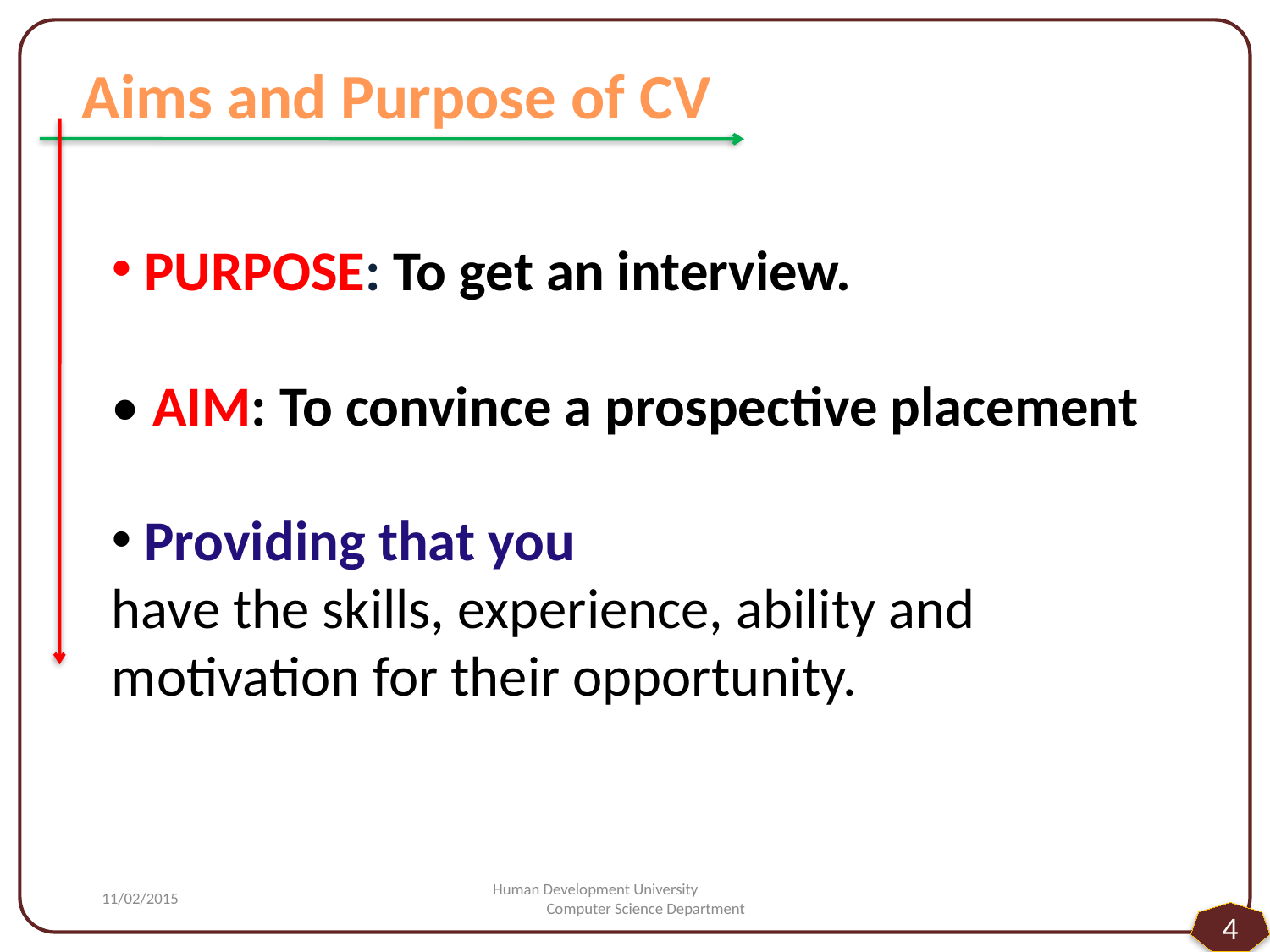

Aims and Purpose of CV

 PURPOSE: To get an interview.

• AIM: To convince a prospective placement

 Providing that you
have the skills, experience, ability and motivation for their opportunity.

#

11/02/2015
Human Development University                              Computer Science Department
4